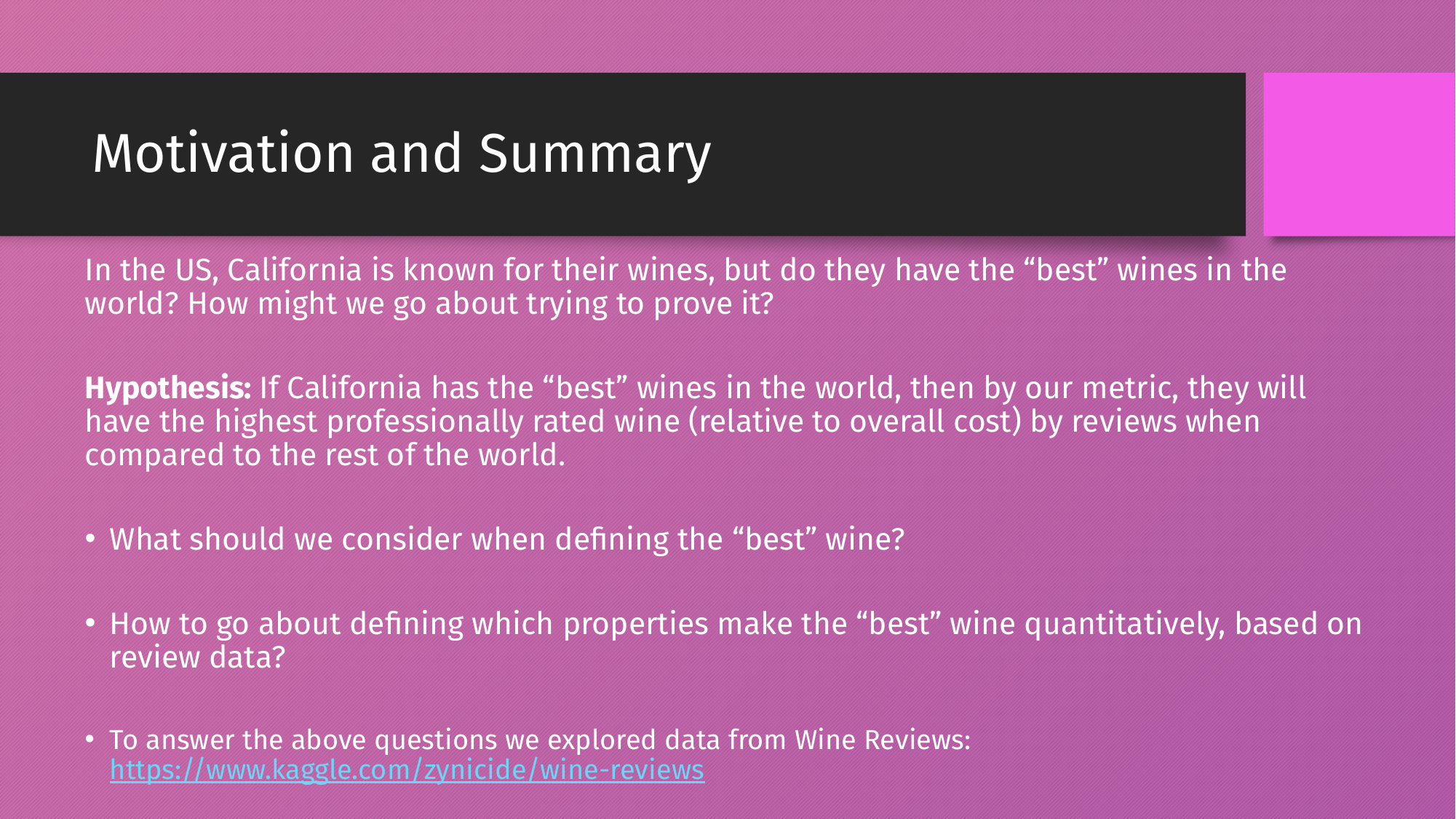

# Motivation and Summary
In the US, California is known for their wines, but do they have the “best” wines in the world? How might we go about trying to prove it?

Hypothesis: If California has the “best” wines in the world, then by our metric, they will have the highest professionally rated wine (relative to overall cost) by reviews when compared to the rest of the world.

What should we consider when defining the “best” wine?

How to go about defining which properties make the “best” wine quantitatively, based on review data?

To answer the above questions we explored data from Wine Reviews: https://www.kaggle.com/zynicide/wine-reviews